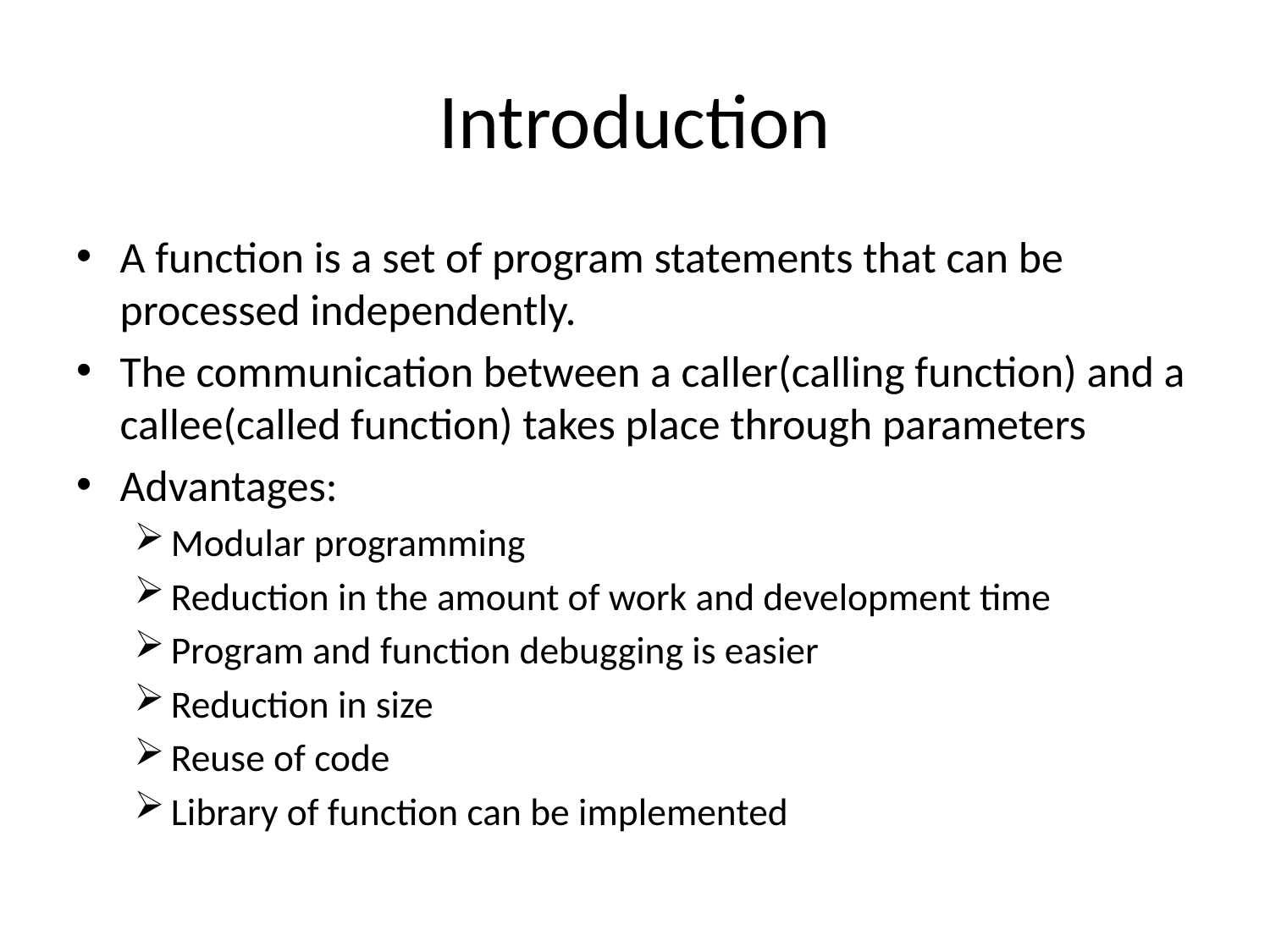

# Introduction
A function is a set of program statements that can be processed independently.
The communication between a caller(calling function) and a callee(called function) takes place through parameters
Advantages:
Modular programming
Reduction in the amount of work and development time
Program and function debugging is easier
Reduction in size
Reuse of code
Library of function can be implemented